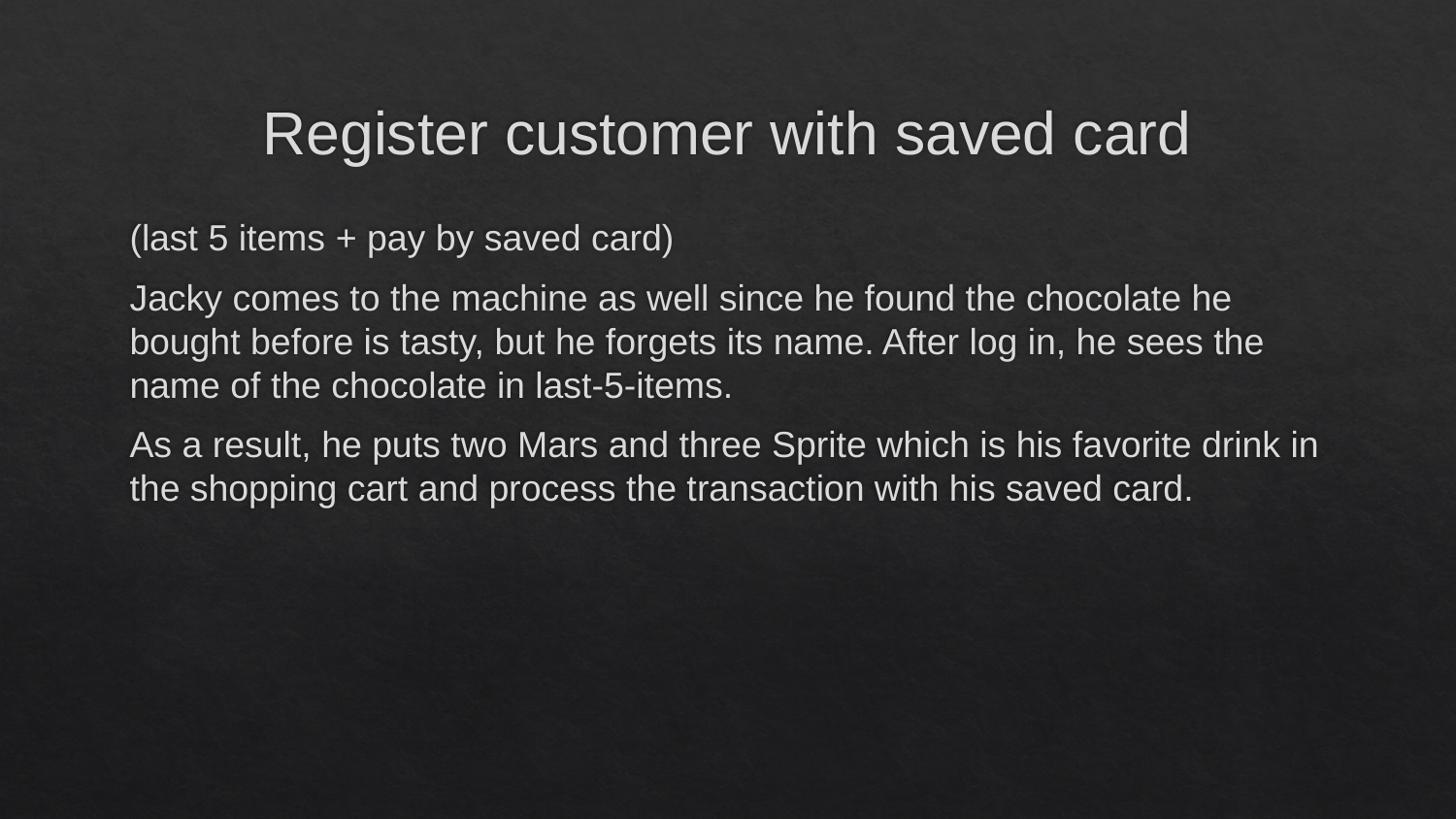

# Register customer with saved card
(last 5 items + pay by saved card)
Jacky comes to the machine as well since he found the chocolate he bought before is tasty, but he forgets its name. After log in, he sees the name of the chocolate in last-5-items.
As a result, he puts two Mars and three Sprite which is his favorite drink in the shopping cart and process the transaction with his saved card.